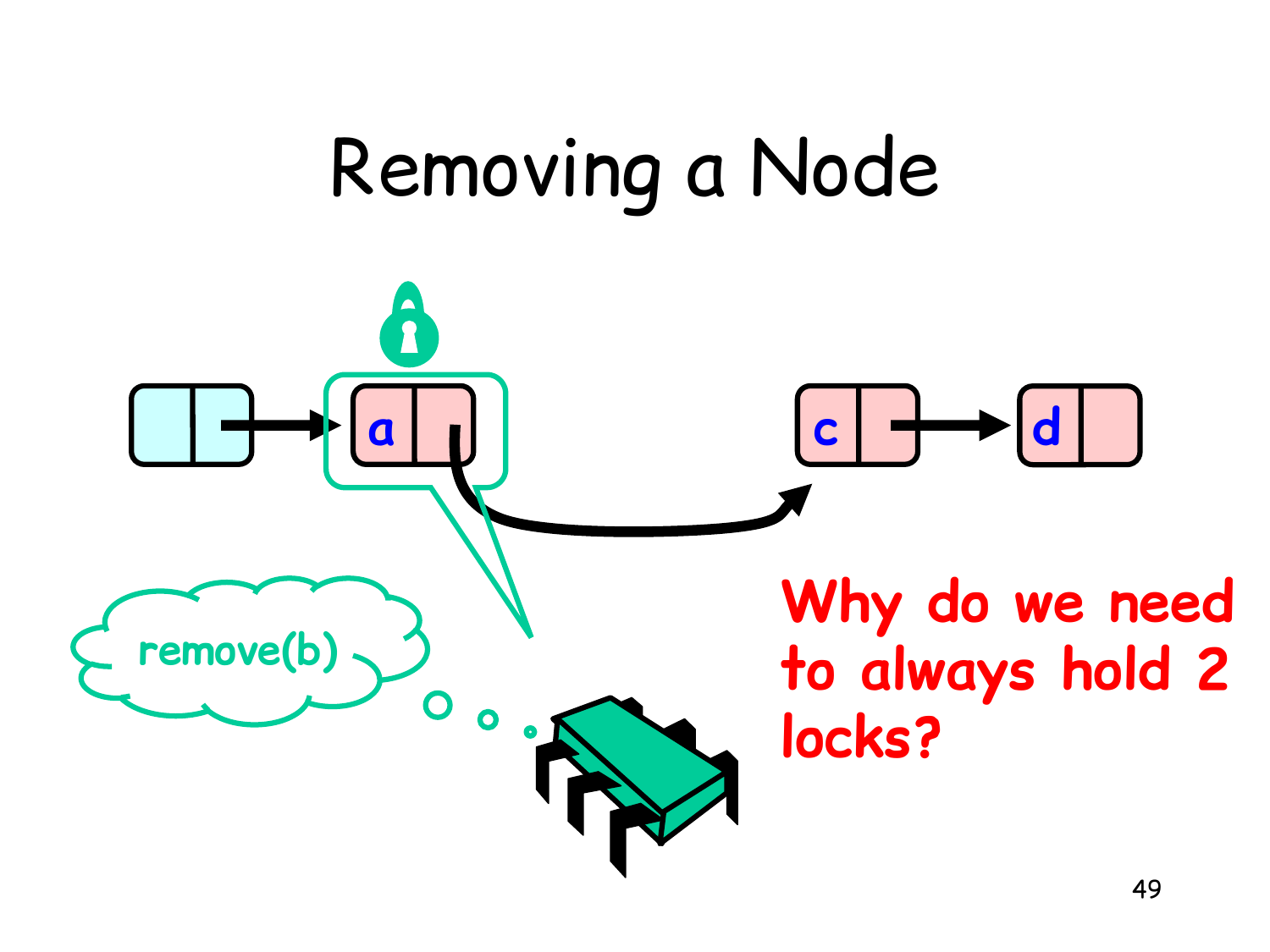

# Removing a Node

a

c

d

Why do we need
to always hold 2
locks?
remove(b)

49